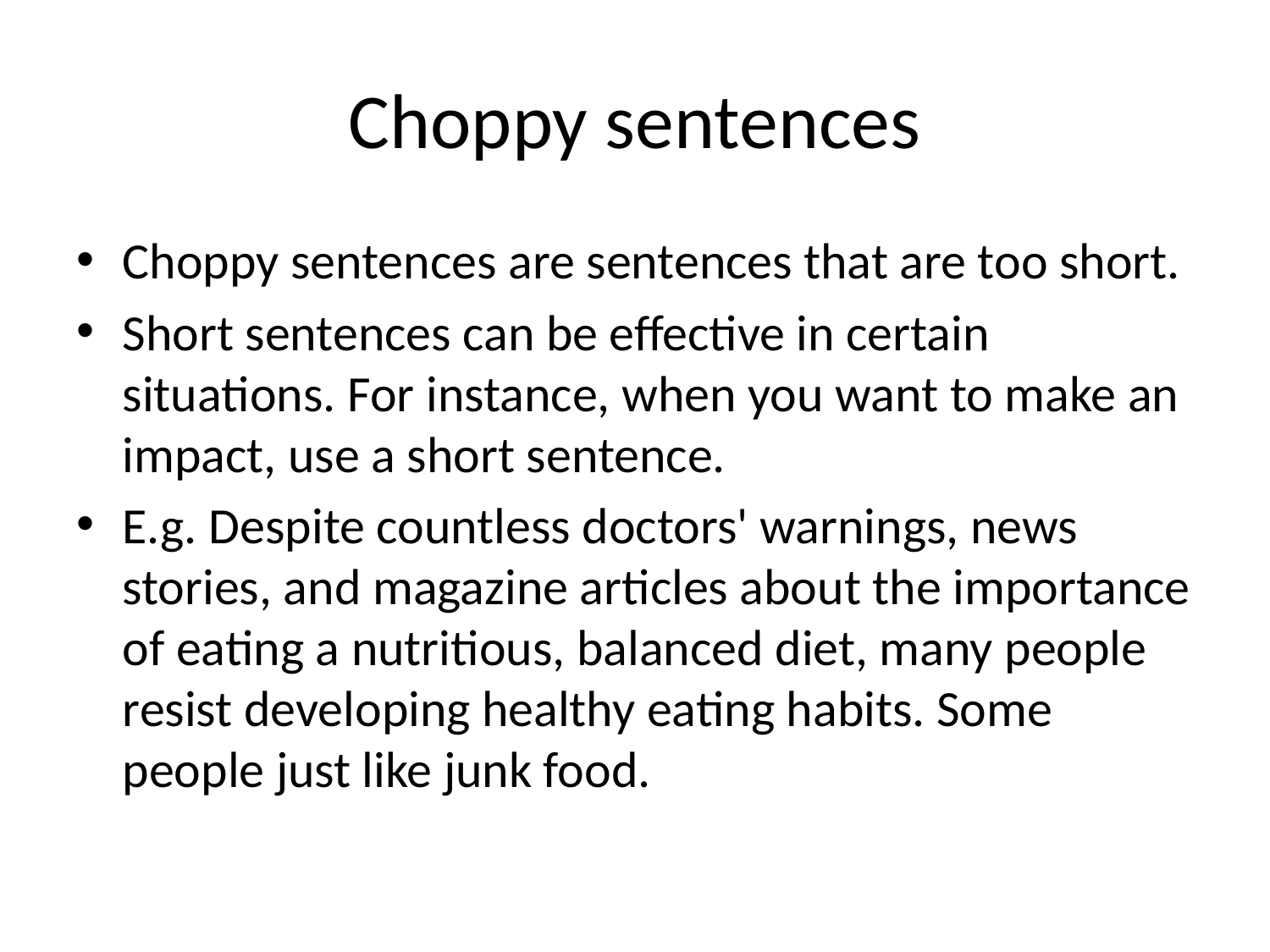

# Choppy sentences
Choppy sentences are sentences that are too short.
Short sentences can be effective in certain situations. For instance, when you want to make an impact, use a short sentence.
E.g. Despite countless doctors' warnings, news stories, and magazine articles about the importance of eating a nutritious, balanced diet, many people resist developing healthy eating habits. Some people just like junk food.